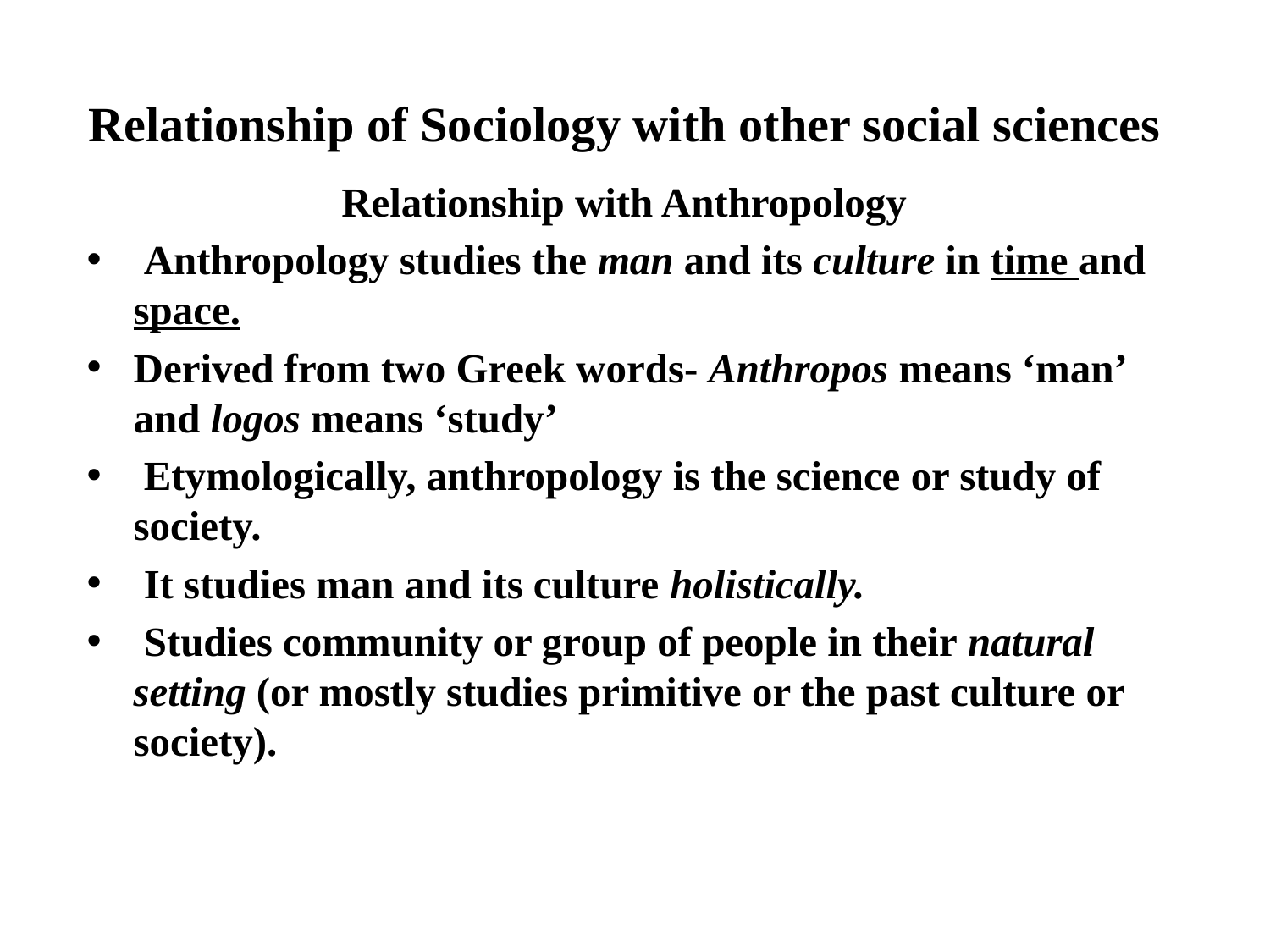

# Relationship of Sociology with other social sciences
Relationship with Anthropology
 Anthropology studies the man and its culture in time and space.
Derived from two Greek words- Anthropos means ‘man’ and logos means ‘study’
 Etymologically, anthropology is the science or study of society.
 It studies man and its culture holistically.
 Studies community or group of people in their natural setting (or mostly studies primitive or the past culture or society).